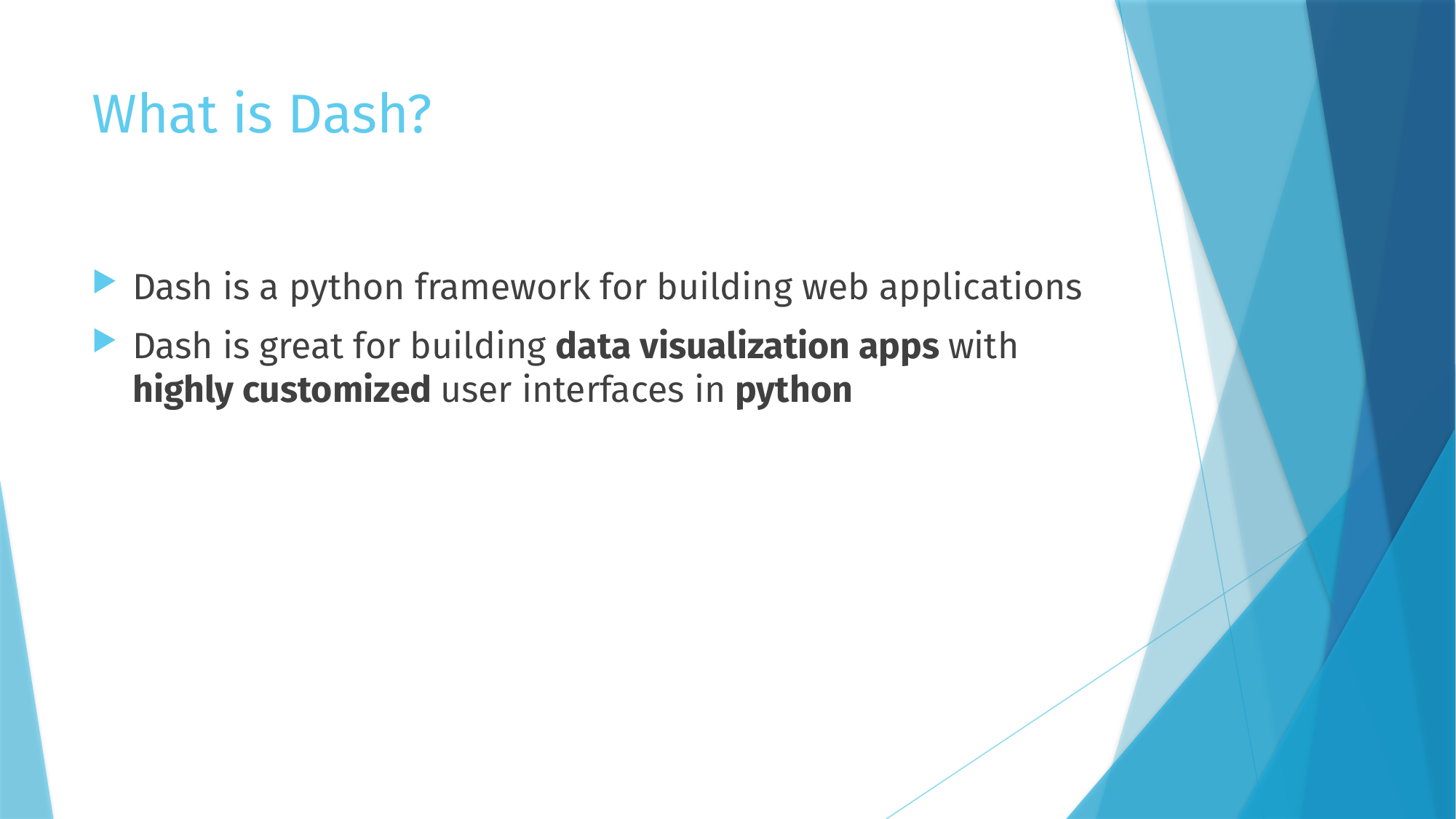

# What is Dash?
Dash is a python framework for building web applications
Dash is great for building data visualization apps with highly customized user interfaces in python